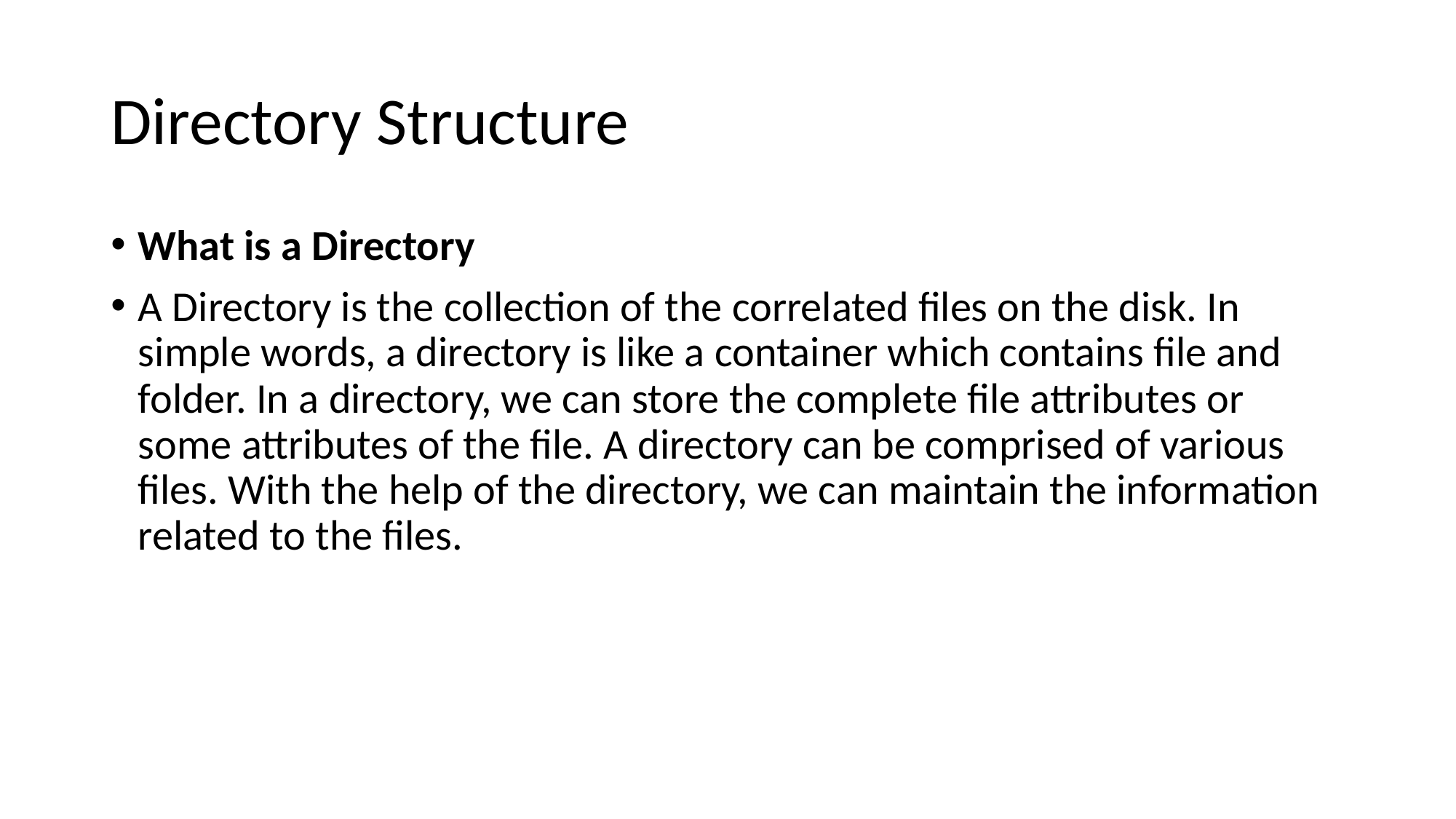

# Directory Structure
What is a Directory
A Directory is the collection of the correlated files on the disk. In simple words, a directory is like a container which contains file and folder. In a directory, we can store the complete file attributes or some attributes of the file. A directory can be comprised of various files. With the help of the directory, we can maintain the information related to the files.